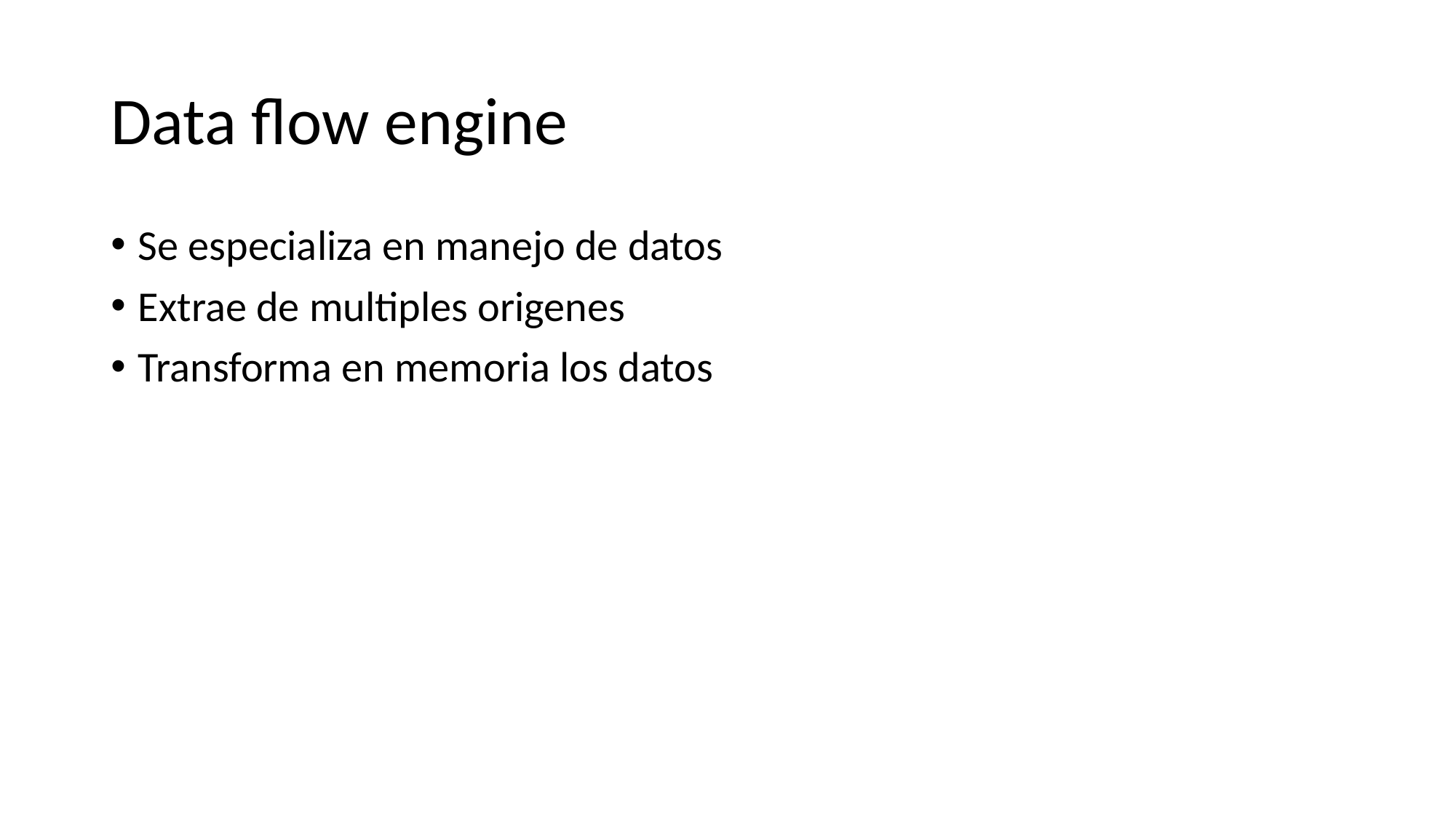

# Data flow engine
Se especializa en manejo de datos
Extrae de multiples origenes
Transforma en memoria los datos